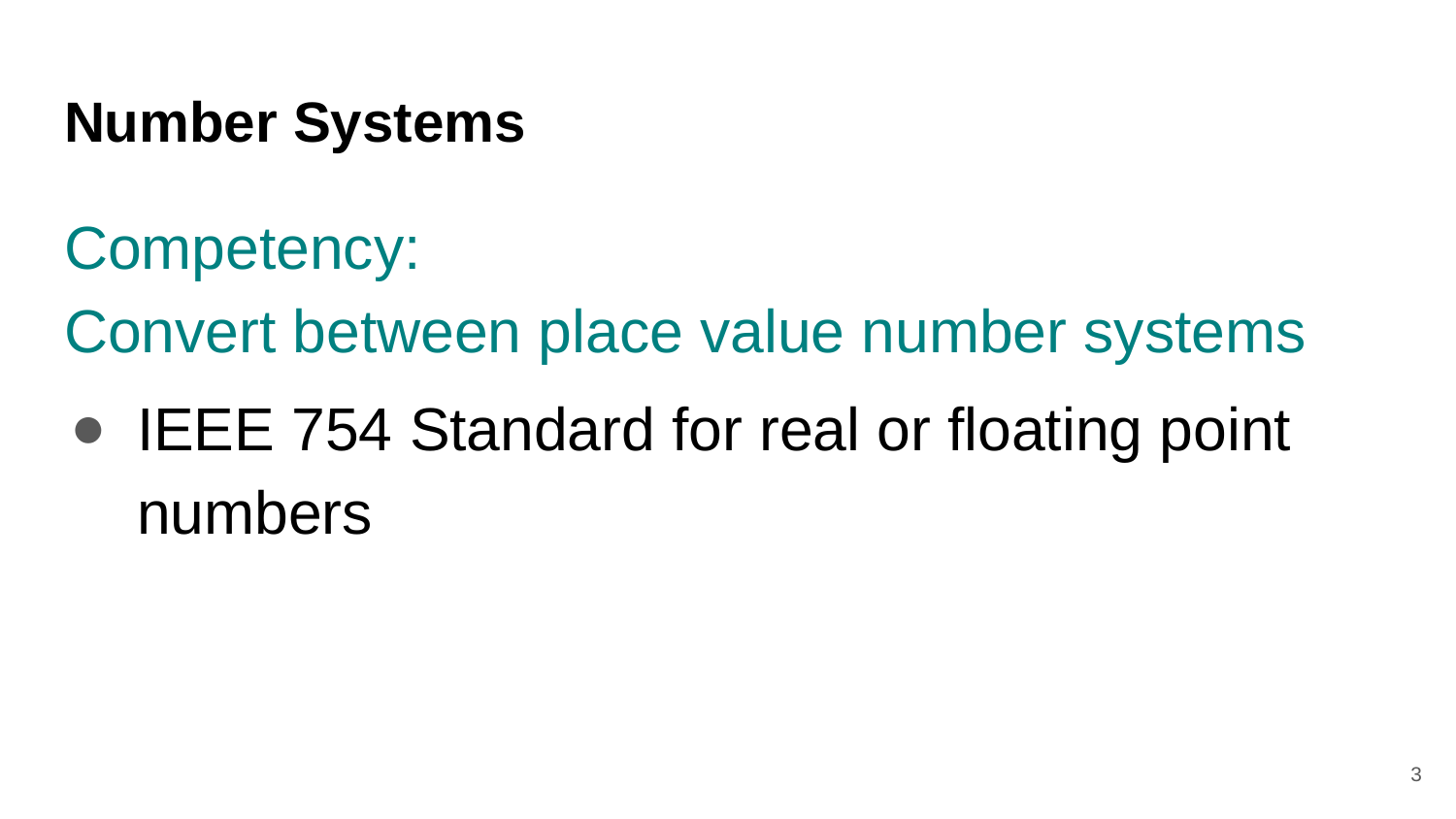

# Number Systems
Competency:
Convert between place value number systems
IEEE 754 Standard for real or floating point numbers

3